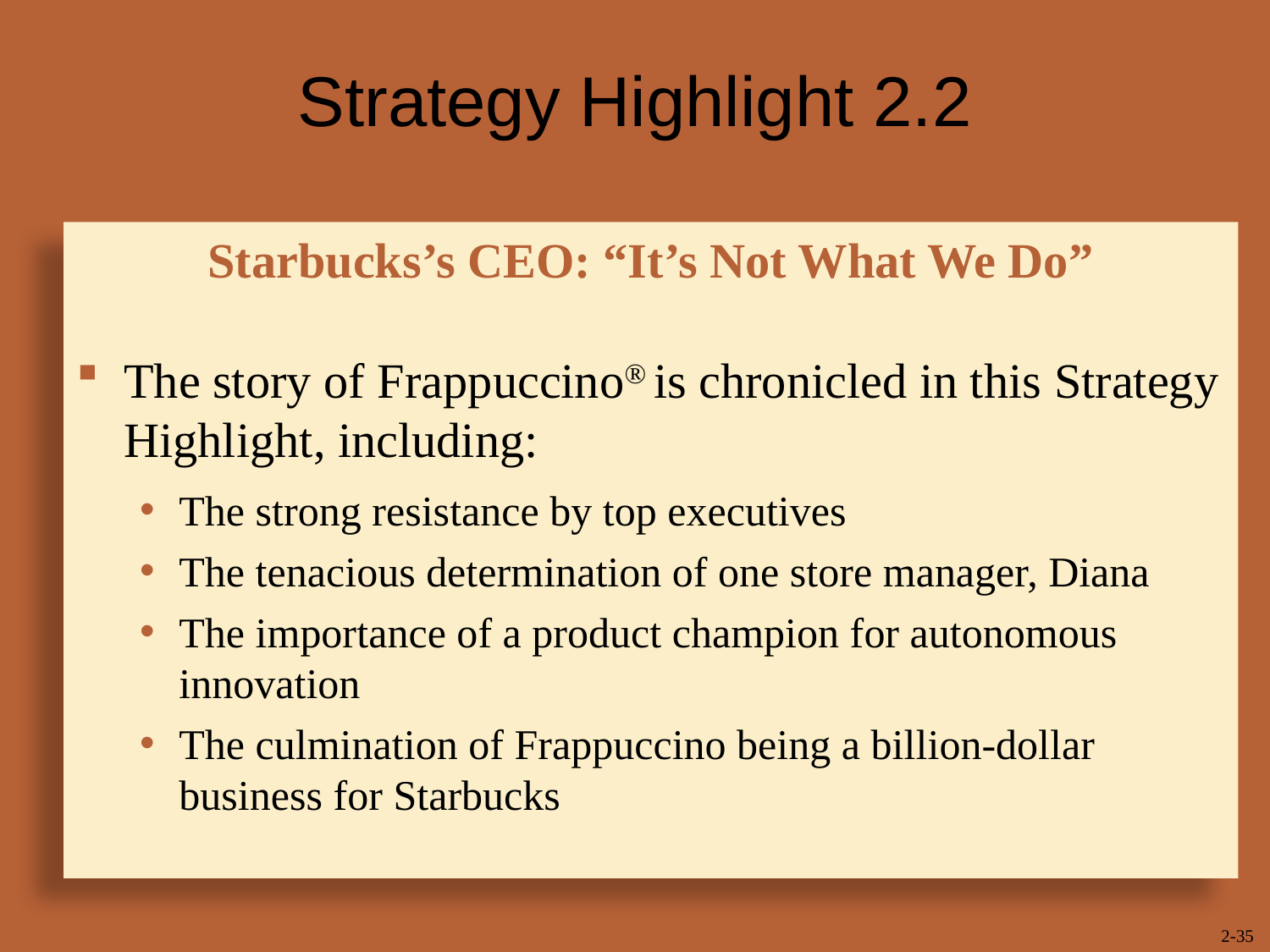

# Strategy Highlight 2.2
Starbucks’s CEO: “It’s Not What We Do”

The story of Frappuccino® is chronicled in this Strategy Highlight, including:

The strong resistance by top executives
The tenacious determination of one store manager, Diana
The importance of a product champion for autonomous innovation
The culmination of Frappuccino being a billion-dollar business for Starbucks